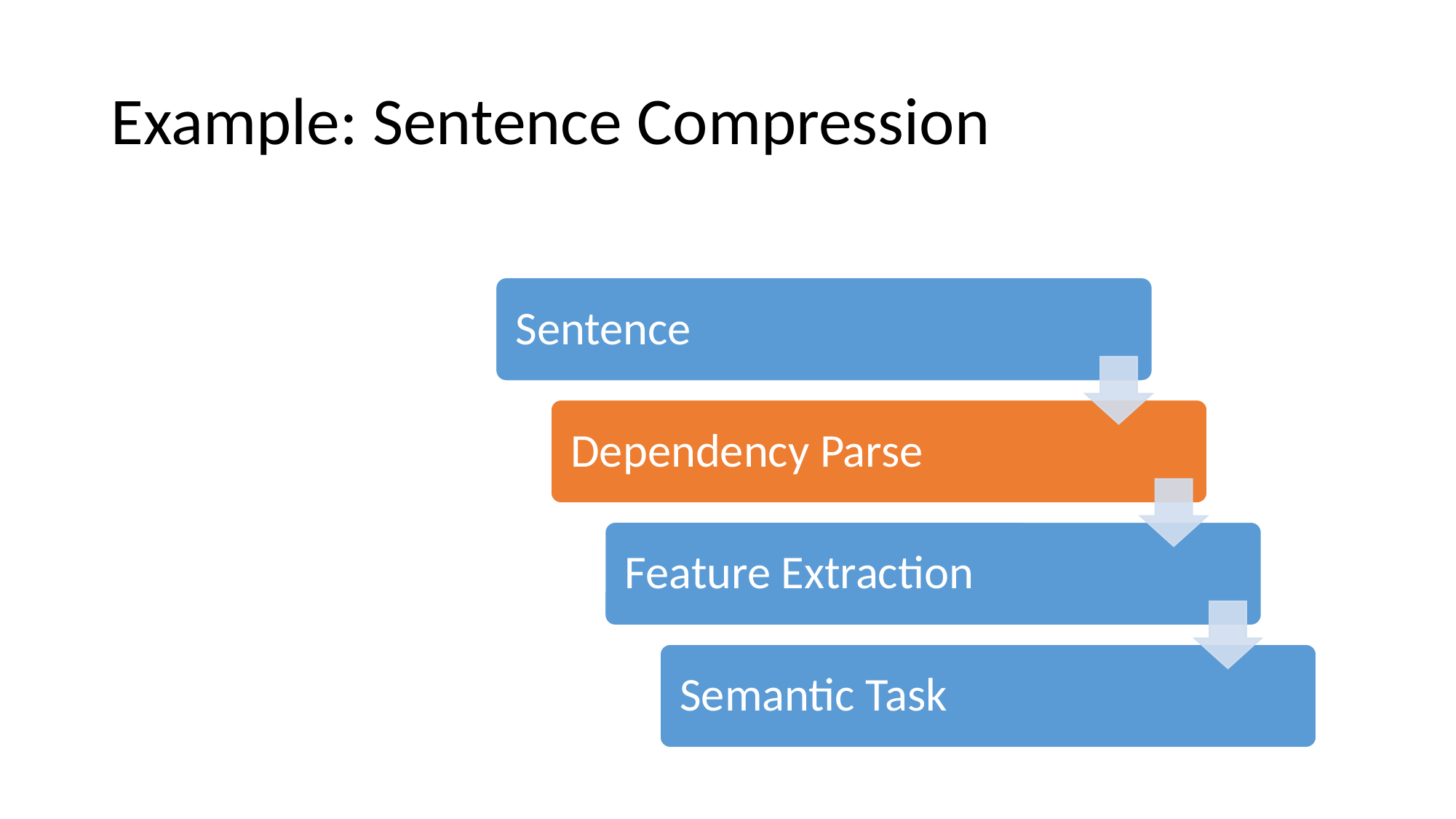

# Example: Sentence Compression
Sentence
Dependency Parse
Feature Extraction
Semantic Task